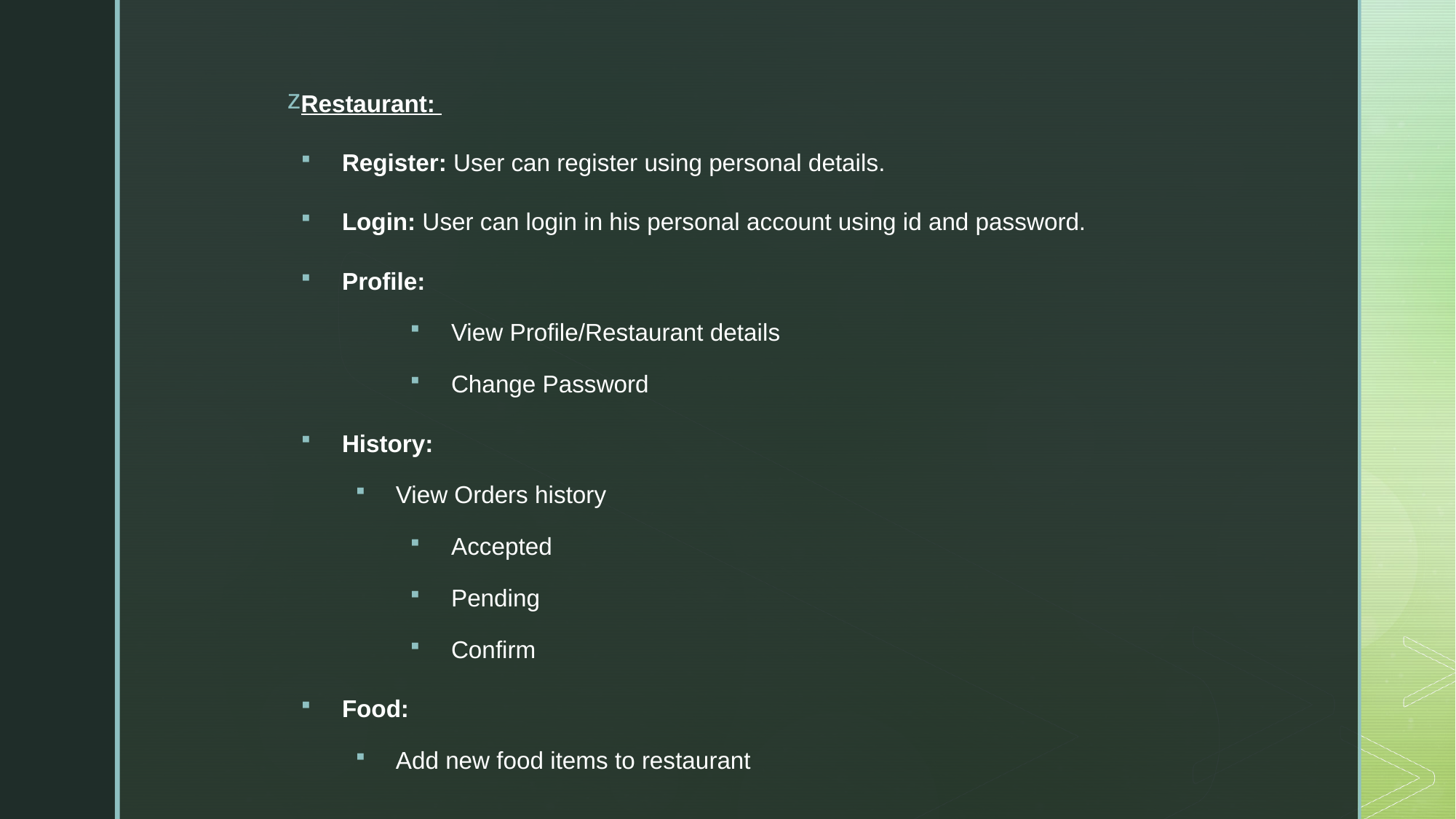

Restaurant:
Register: User can register using personal details.
Login: User can login in his personal account using id and password.
Profile:
View Profile/Restaurant details
Change Password
History:
View Orders history
Accepted
Pending
Confirm
Food:
Add new food items to restaurant